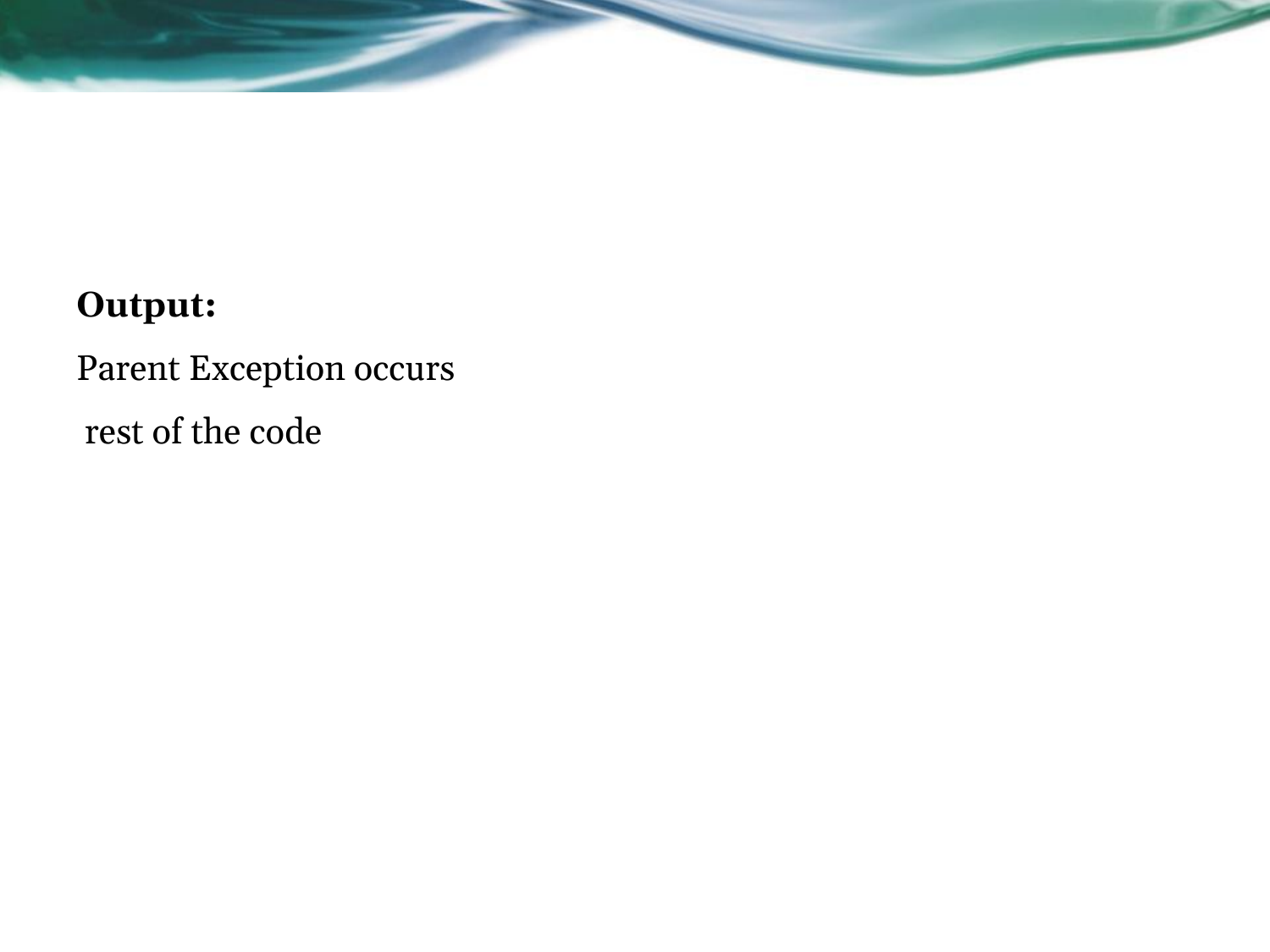

#
Output:
Parent Exception occurs
 rest of the code